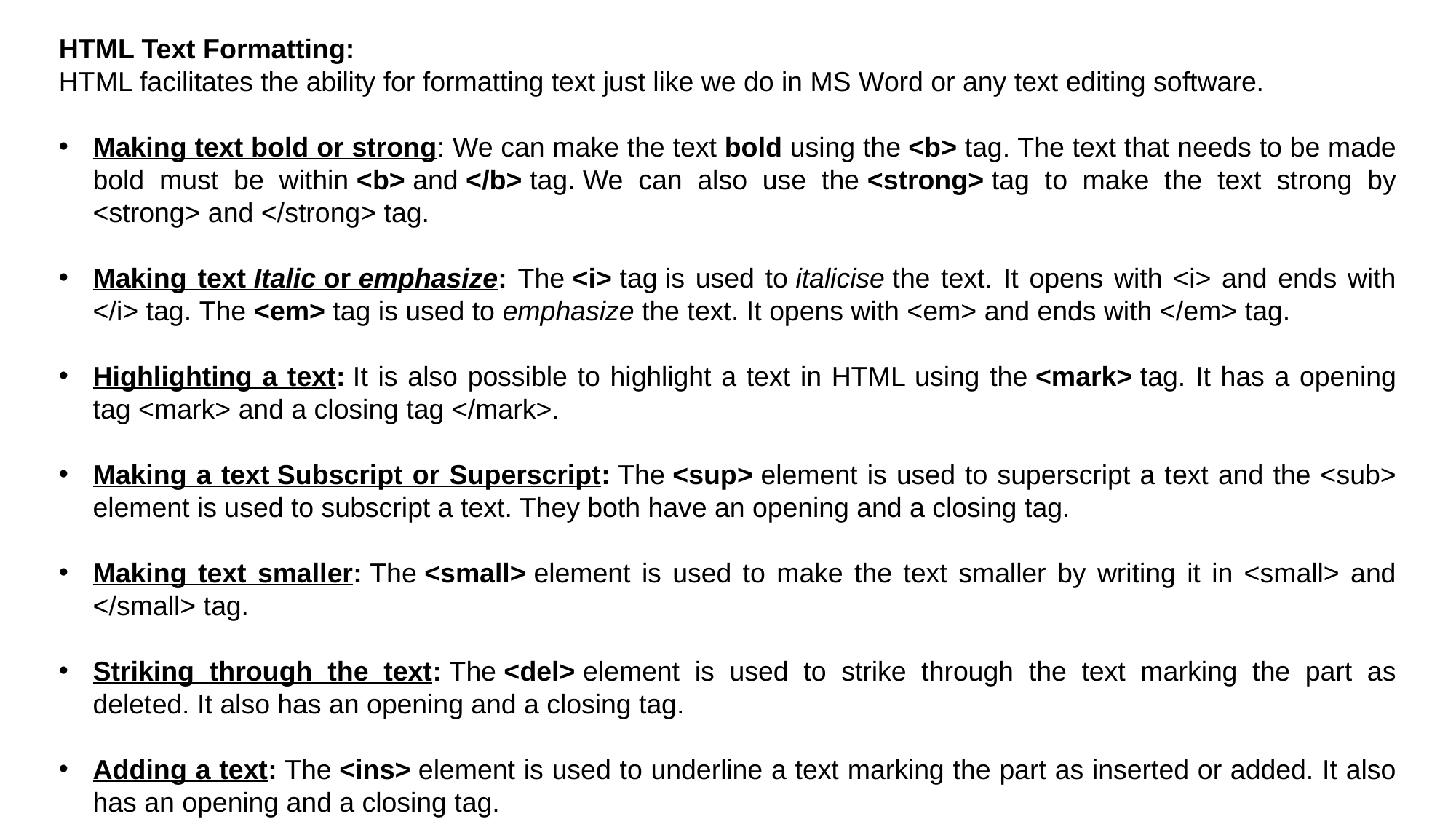

HTML Text Formatting:
HTML facilitates the ability for formatting text just like we do in MS Word or any text editing software.

Making text bold or strong: We can make the text bold using the <b> tag. The text that needs to be made bold must be within <b> and </b> tag. We can also use the <strong> tag to make the text strong by <strong> and </strong> tag.

Making text Italic or emphasize: The <i> tag is used to italicise the text. It opens with <i> and ends with </i> tag. The <em> tag is used to emphasize the text. It opens with <em> and ends with </em> tag.

Highlighting a text: It is also possible to highlight a text in HTML using the <mark> tag. It has a opening tag <mark> and a closing tag </mark>.

Making a text Subscript or Superscript: The <sup> element is used to superscript a text and the <sub> element is used to subscript a text. They both have an opening and a closing tag.

Making text smaller: The <small> element is used to make the text smaller by writing it in <small> and </small> tag.

Striking through the text: The <del> element is used to strike through the text marking the part as deleted. It also has an opening and a closing tag.

Adding a text: The <ins> element is used to underline a text marking the part as inserted or added. It also has an opening and a closing tag.